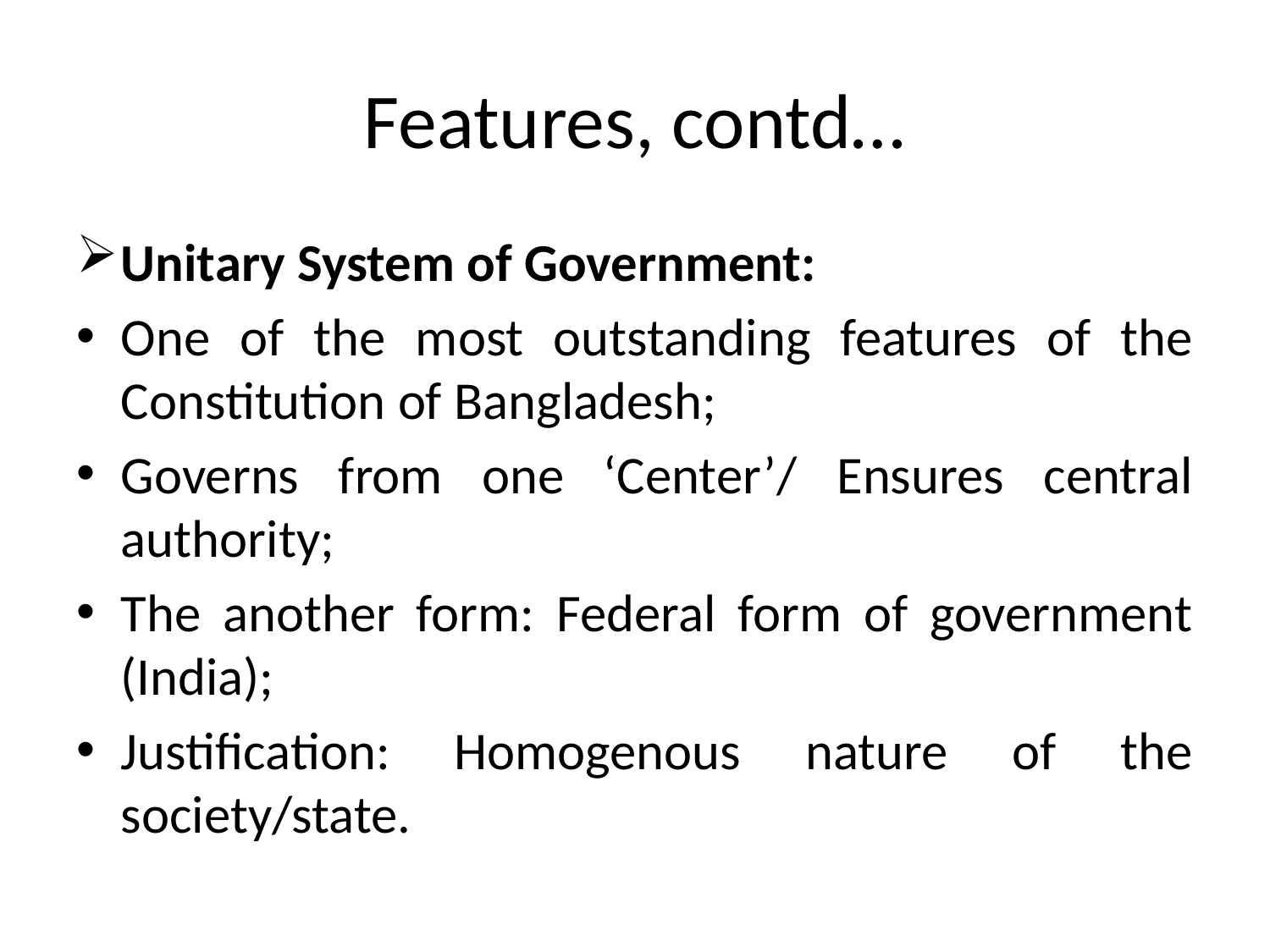

# Features, contd…
Unitary System of Government:
One of the most outstanding features of the Constitution of Bangladesh;
Governs from one ‘Center’/ Ensures central authority;
The another form: Federal form of government (India);
Justification: Homogenous nature of the society/state.